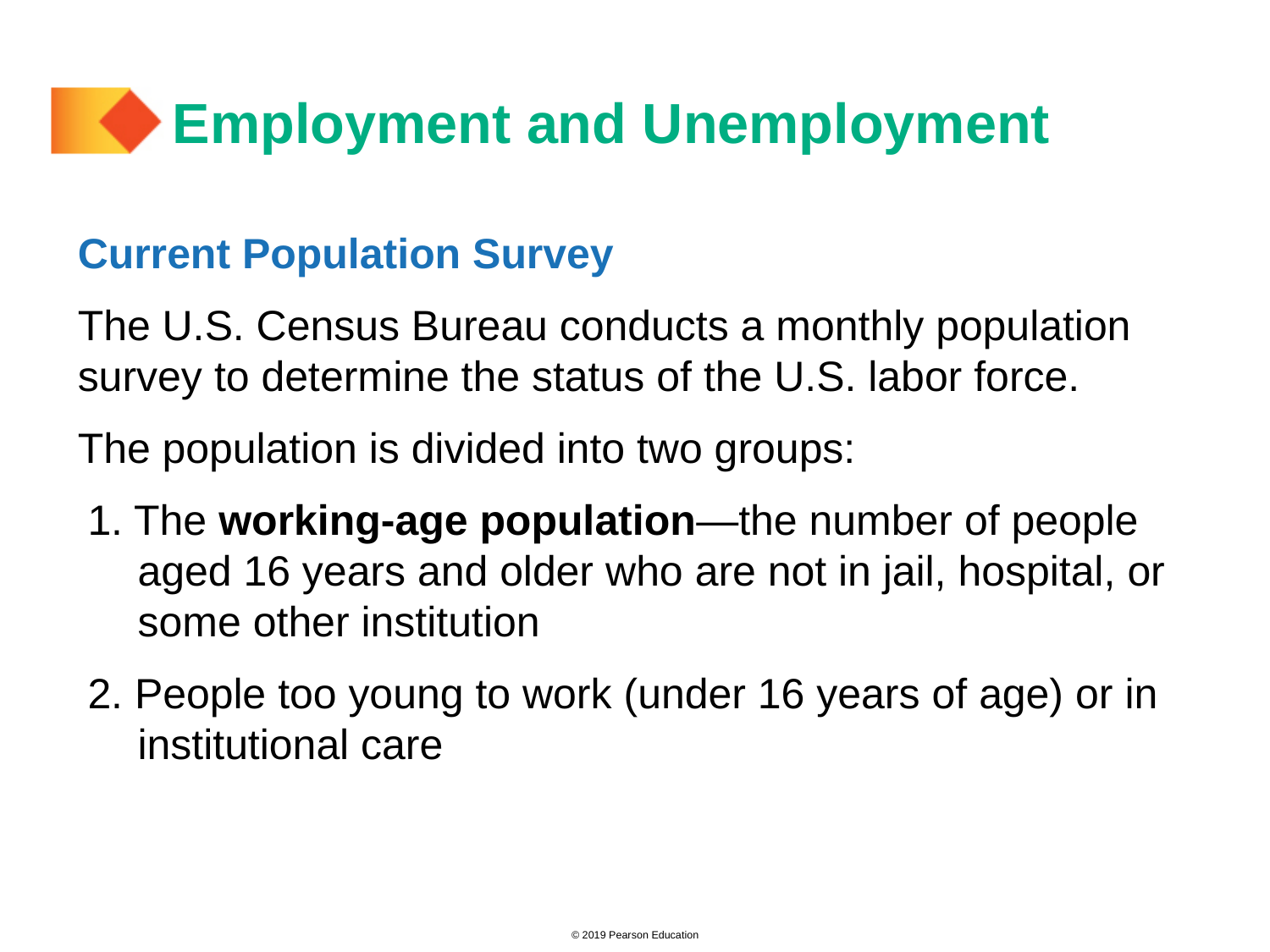

# Employment and Unemployment
Current Population Survey
The U.S. Census Bureau conducts a monthly population survey to determine the status of the U.S. labor force.
The population is divided into two groups:
1. The working-age population—the number of people aged 16 years and older who are not in jail, hospital, or some other institution
2. People too young to work (under 16 years of age) or in institutional care